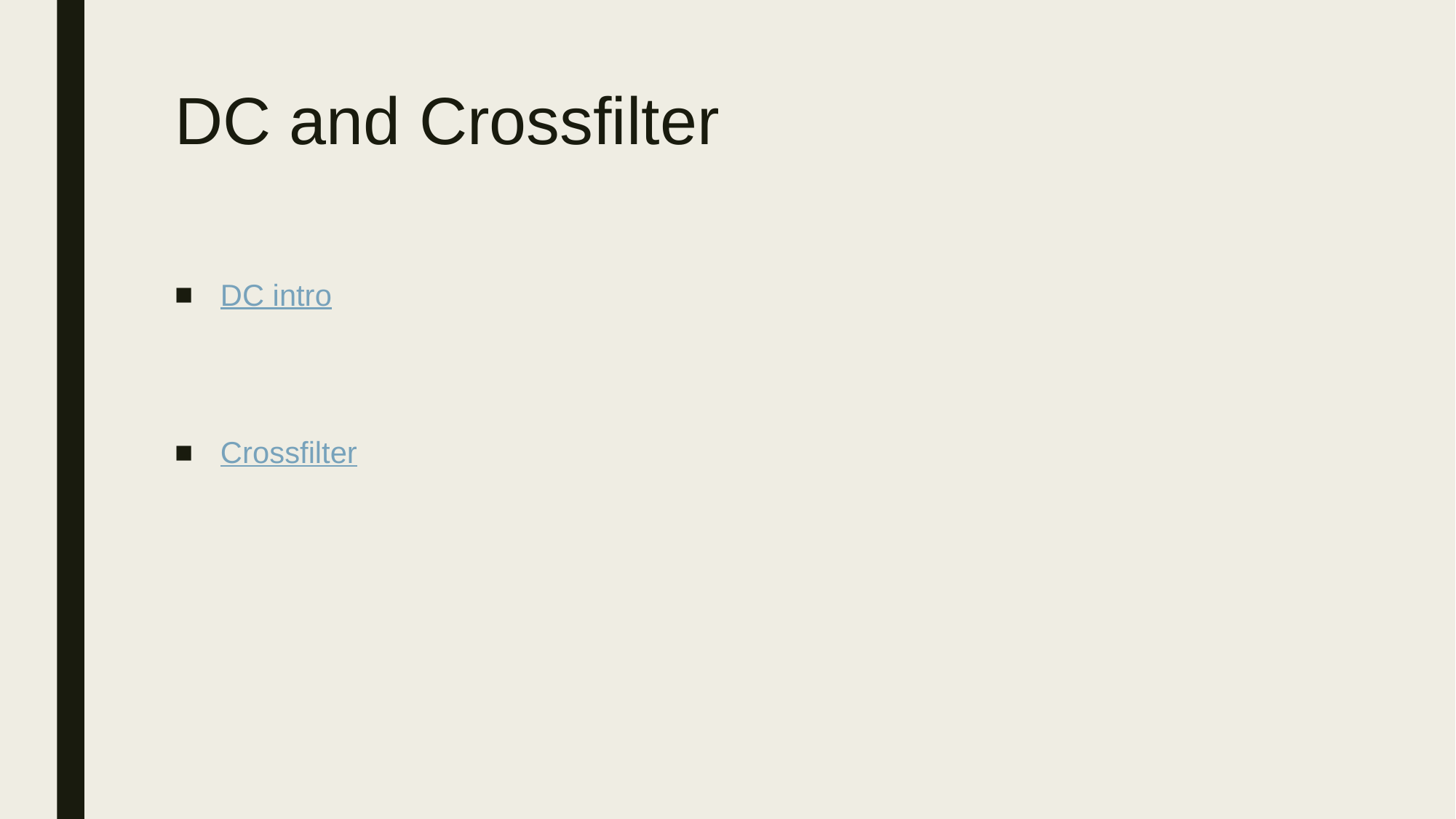

# DC and Crossfilter
DC intro

Crossfilter